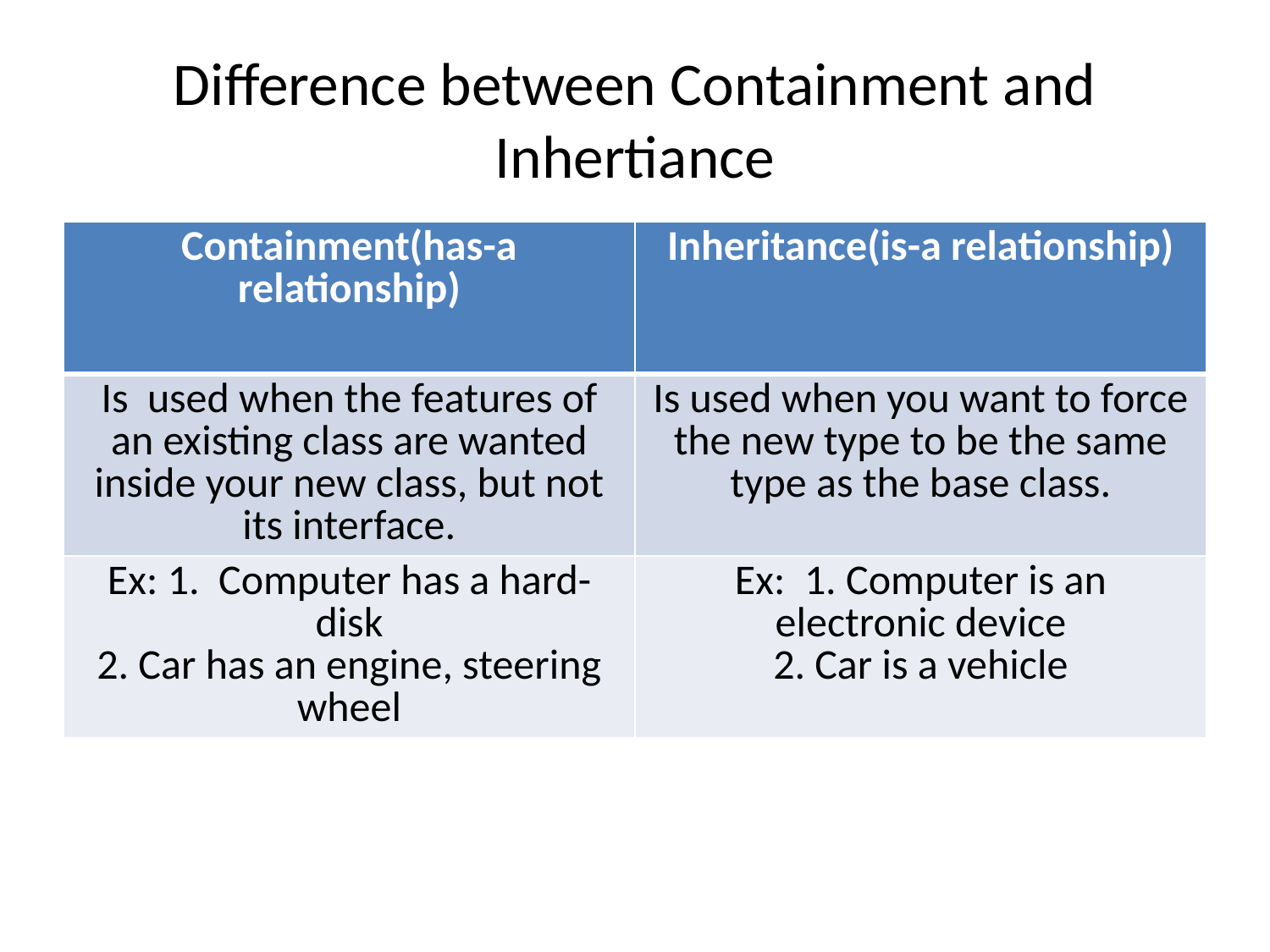

# Difference between Containment and Inhertiance
| Containment(has-a relationship) | Inheritance(is-a relationship) |
| --- | --- |
| Is used when the features of an existing class are wanted inside your new class, but not its interface. | Is used when you want to force the new type to be the same type as the base class. |
| Ex: 1. Computer has a hard-disk 2. Car has an engine, steering wheel | Ex: 1. Computer is an electronic device 2. Car is a vehicle |